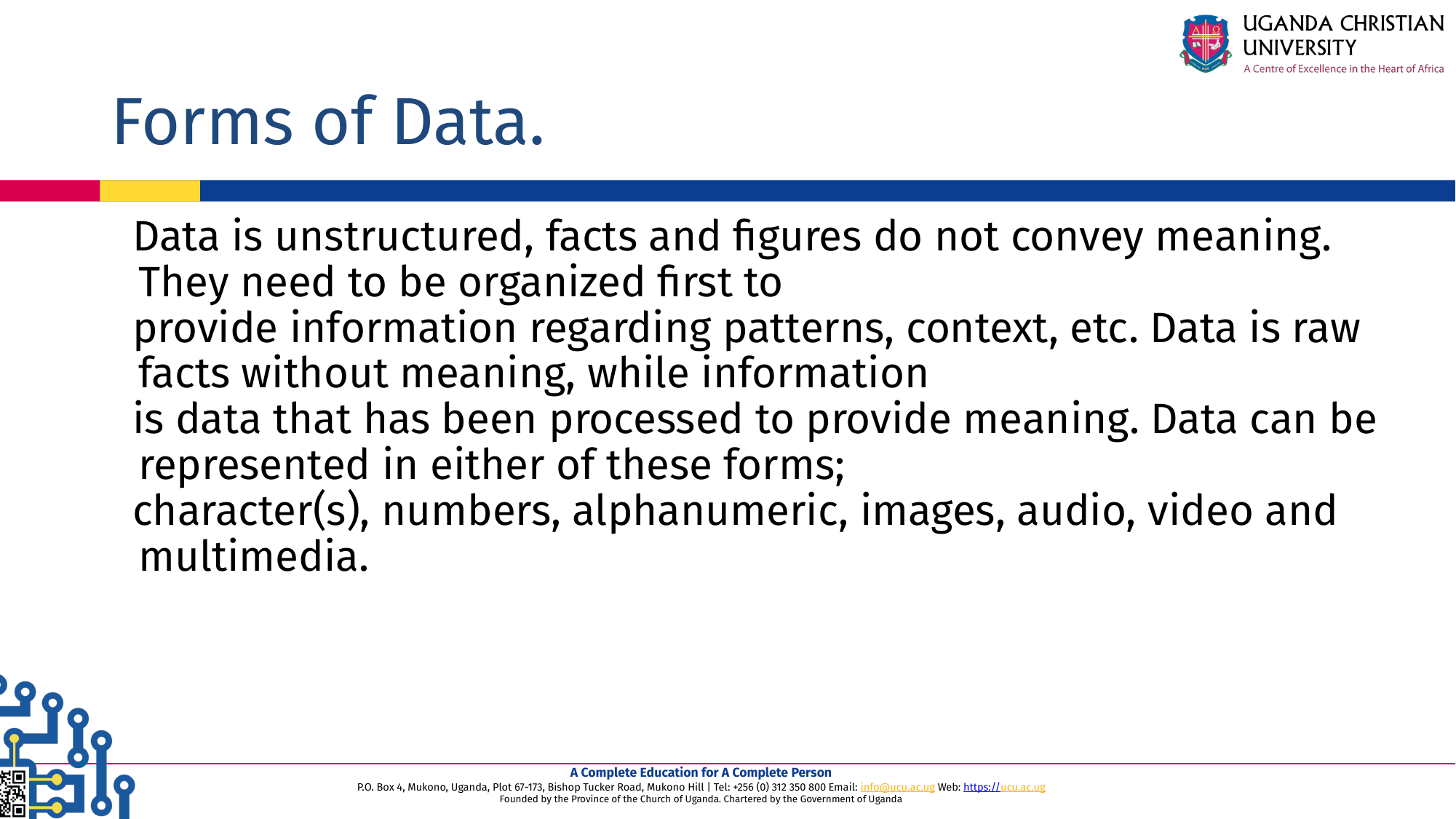

# Forms of Data.
Data is unstructured, facts and figures do not convey meaning. They need to be organized first to
provide information regarding patterns, context, etc. Data is raw facts without meaning, while information
is data that has been processed to provide meaning. Data can be represented in either of these forms;
character(s), numbers, alphanumeric, images, audio, video and multimedia.